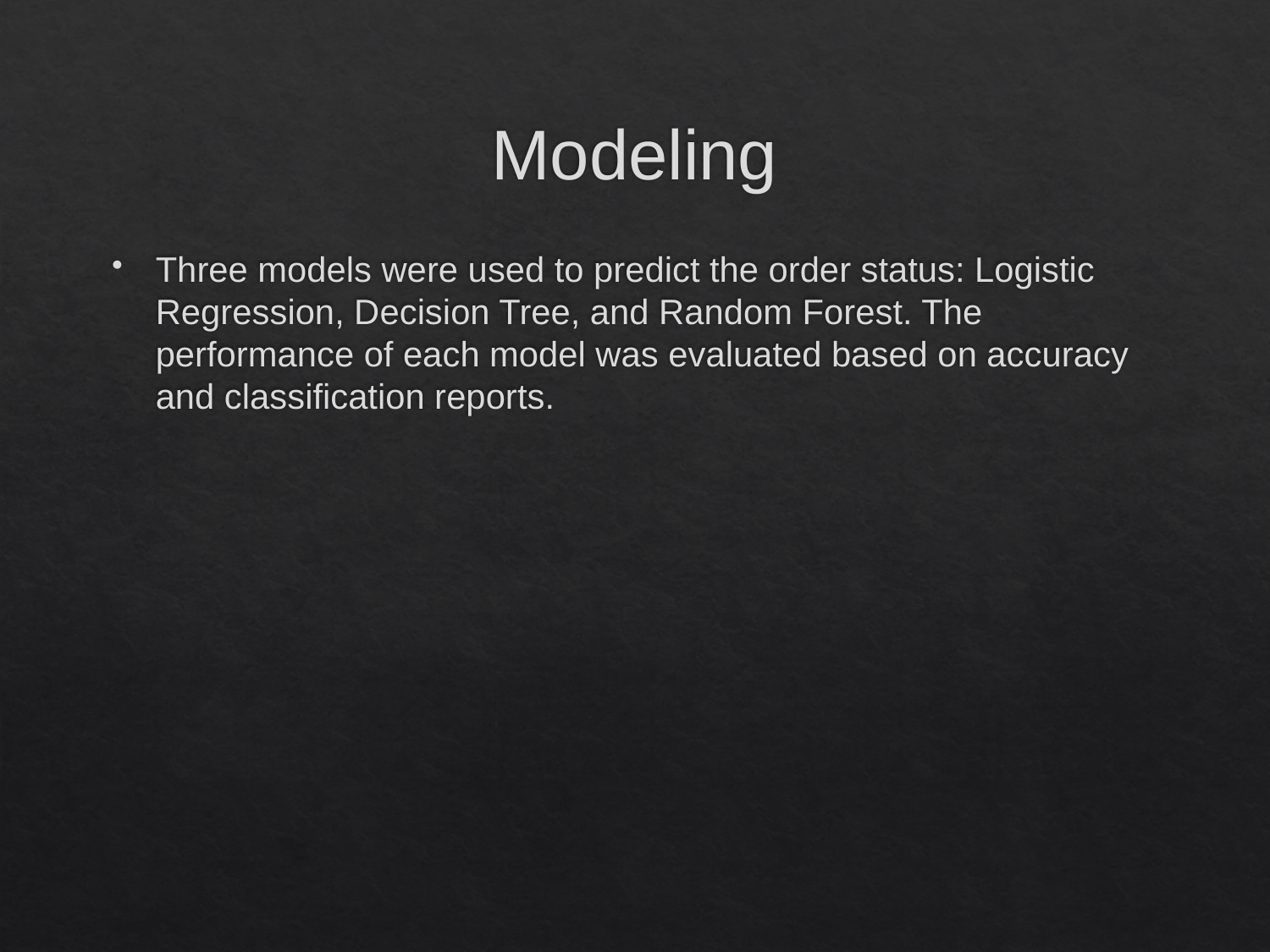

# Modeling
Three models were used to predict the order status: Logistic Regression, Decision Tree, and Random Forest. The performance of each model was evaluated based on accuracy and classification reports.